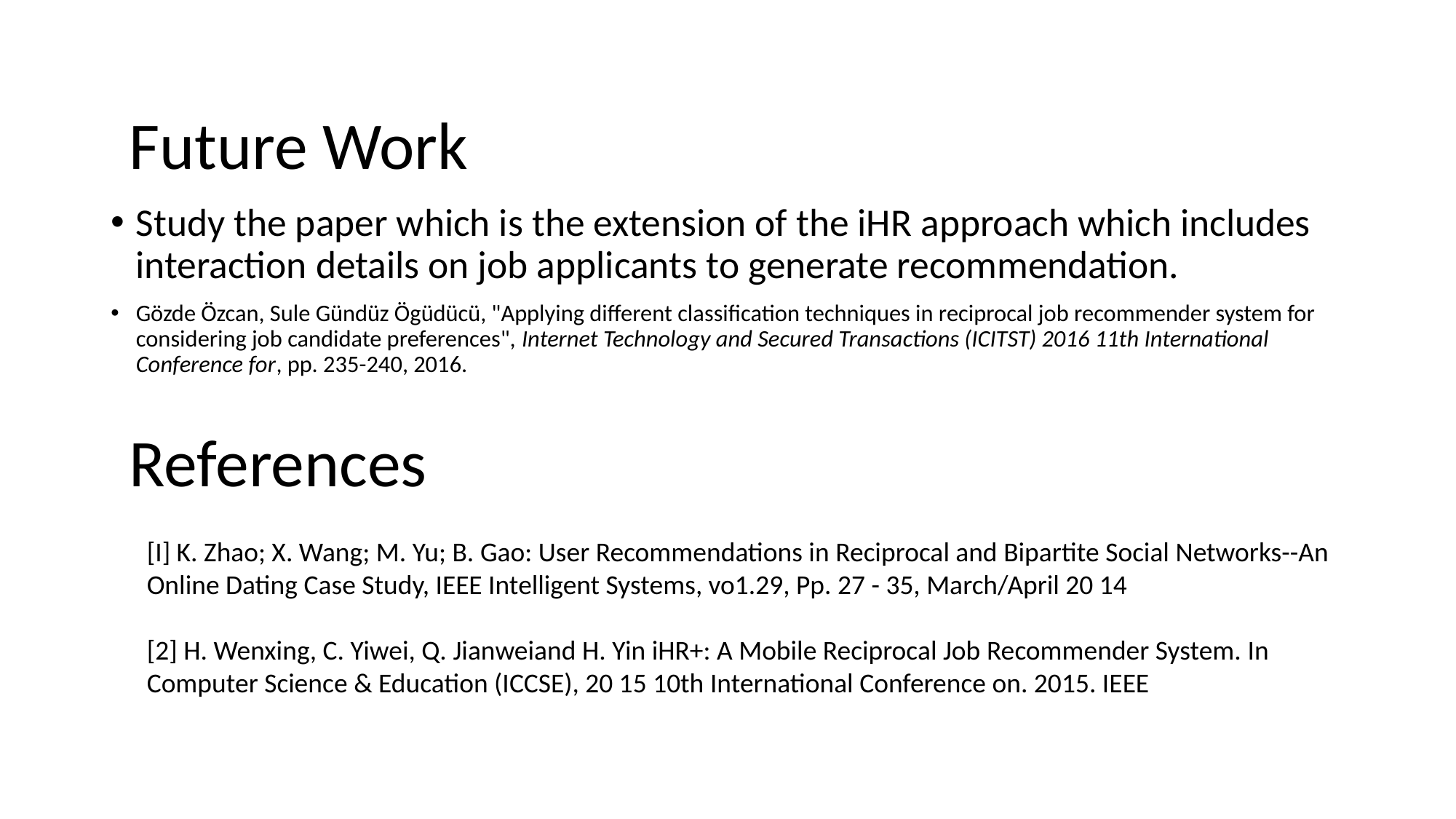

Future Work
Study the paper which is the extension of the iHR approach which includes interaction details on job applicants to generate recommendation.
Gözde Özcan, Sule Gündüz Ögüdücü, "Applying different classification techniques in reciprocal job recommender system for considering job candidate preferences", Internet Technology and Secured Transactions (ICITST) 2016 11th International Conference for, pp. 235-240, 2016.
# References
[I] K. Zhao; X. Wang; M. Yu; B. Gao: User Recommendations in Reciprocal and Bipartite Social Networks--An Online Dating Case Study, IEEE Intelligent Systems, vo1.29, Pp. 27 - 35, March/April 20 14

[2] H. Wenxing, C. Yiwei, Q. Jianweiand H. Yin iHR+: A Mobile Reciprocal Job Recommender System. In Computer Science & Education (ICCSE), 20 15 10th International Conference on. 2015. IEEE